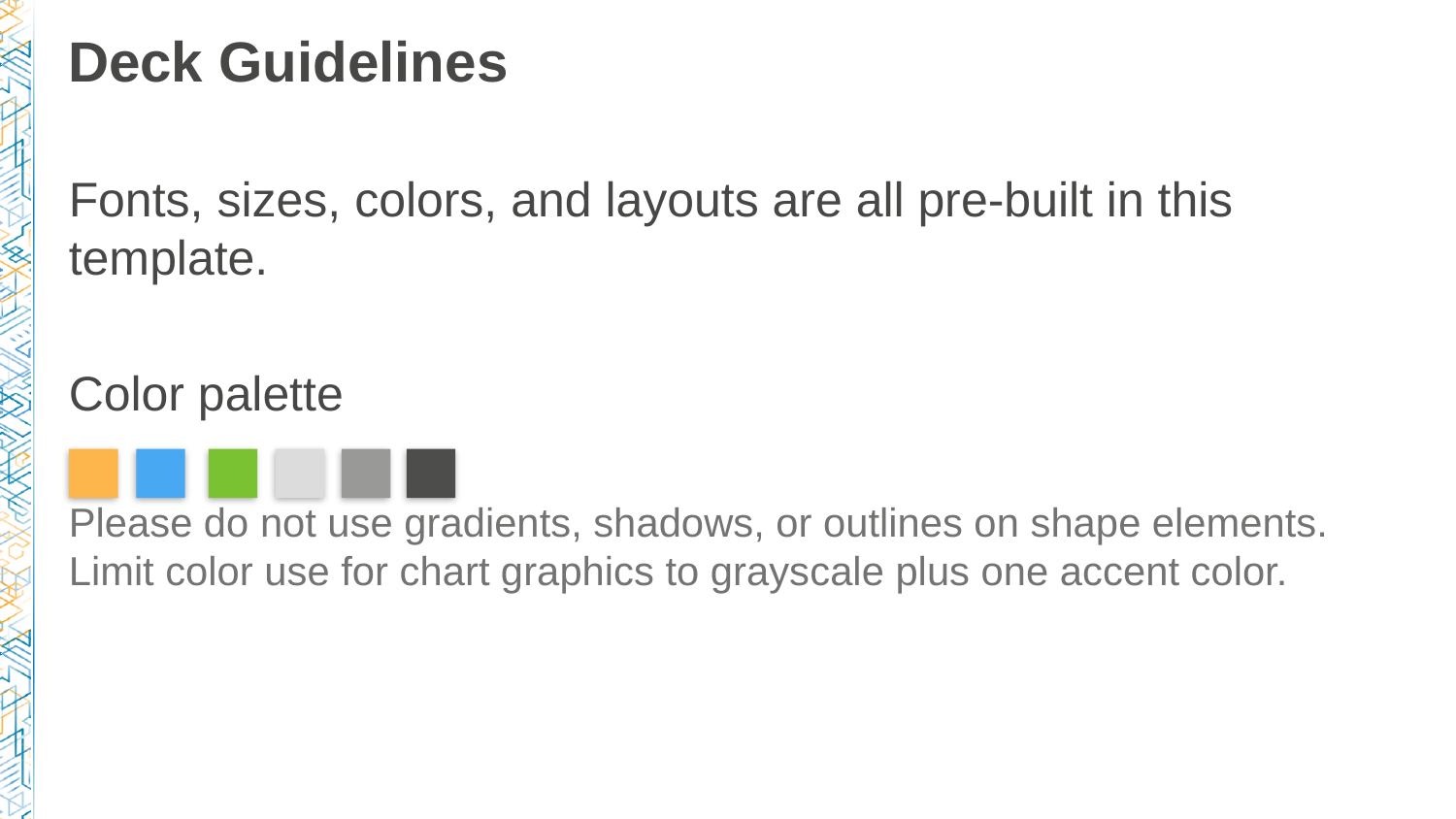

# Deck Guidelines
Fonts, sizes, colors, and layouts are all pre-built in this template.

Color palette

Please do not use gradients, shadows, or outlines on shape elements. Limit color use for chart graphics to grayscale plus one accent color.